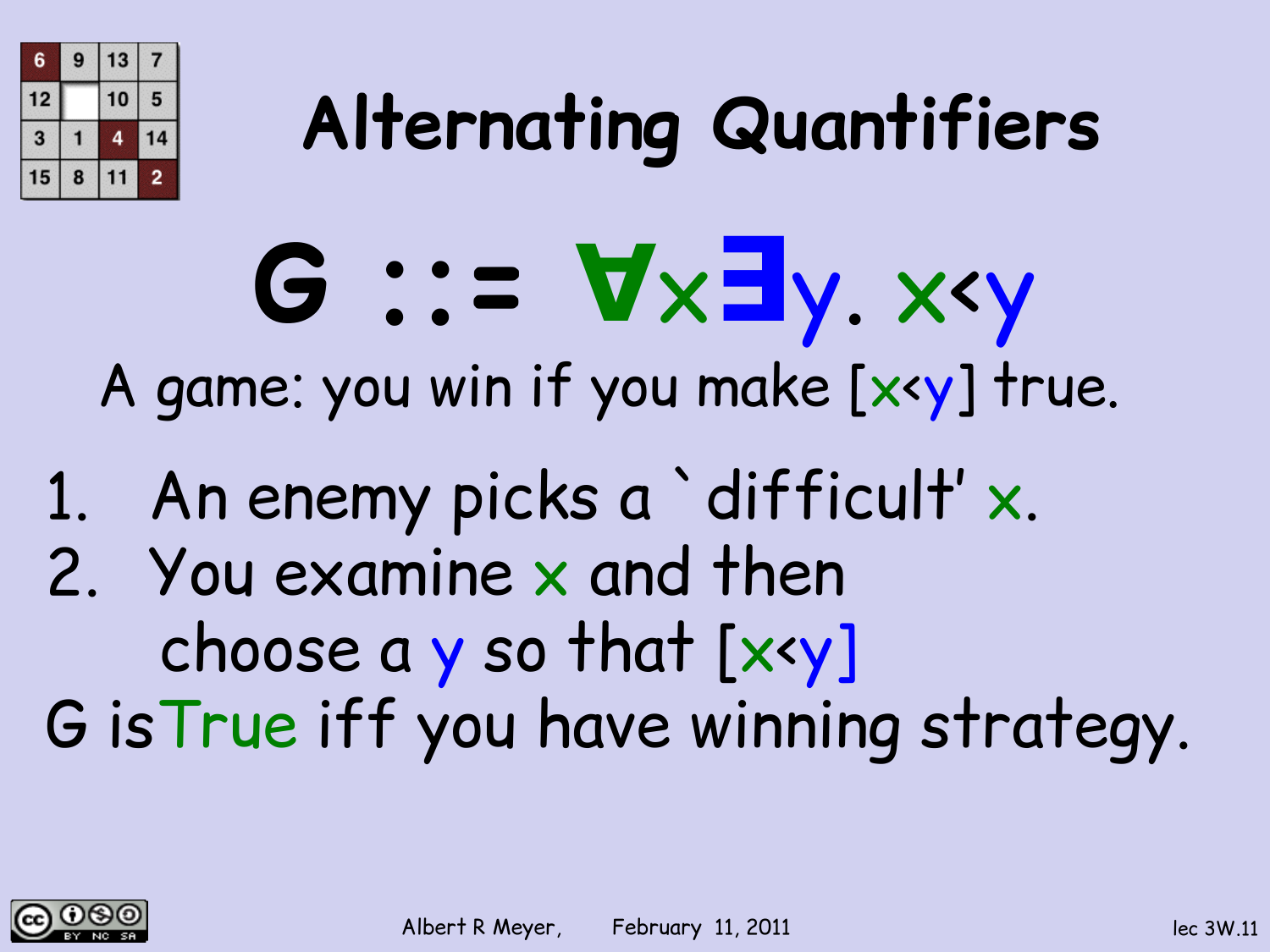

# Alternating Quantifiers
G ::= ∀x∃y. x<y
A game: you win if you make [x<y] true.
An enemy picks a `difficult’ x.
You examine x and then
      choose a y so that [x<y]
G isTrue iff you have winning strategy.